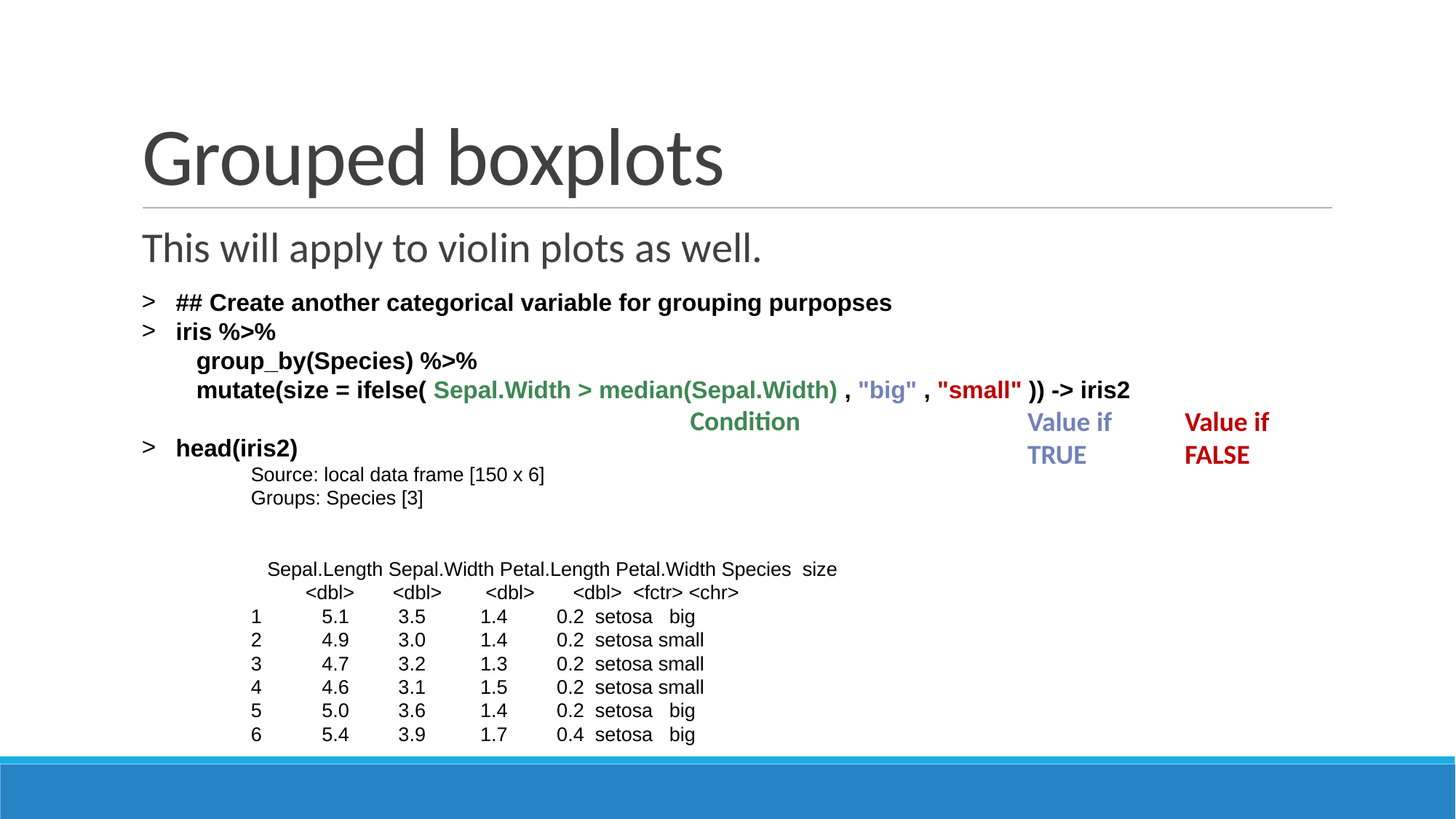

# Grouped boxplots
This will apply to violin plots as well.
## Create another categorical variable for grouping purpopses
iris %>%
group_by(Species) %>%
mutate(size = ifelse( Sepal.Width > median(Sepal.Width) , "big" , "small" )) -> iris2

head(iris2)
Source: local data frame [150 x 6]
Groups: Species [3]

   Sepal.Length Sepal.Width Petal.Length Petal.Width Species  size
          <dbl>       <dbl>        <dbl>       <dbl>  <fctr> <chr>
1           5.1         3.5          1.4         0.2  setosa   big
2           4.9         3.0          1.4         0.2  setosa small
3           4.7         3.2          1.3         0.2  setosa small
4           4.6         3.1          1.5         0.2  setosa small
5           5.0         3.6          1.4         0.2  setosa   big
6           5.4         3.9          1.7         0.4  setosa   big

Condition
Value if TRUE
Value if FALSE